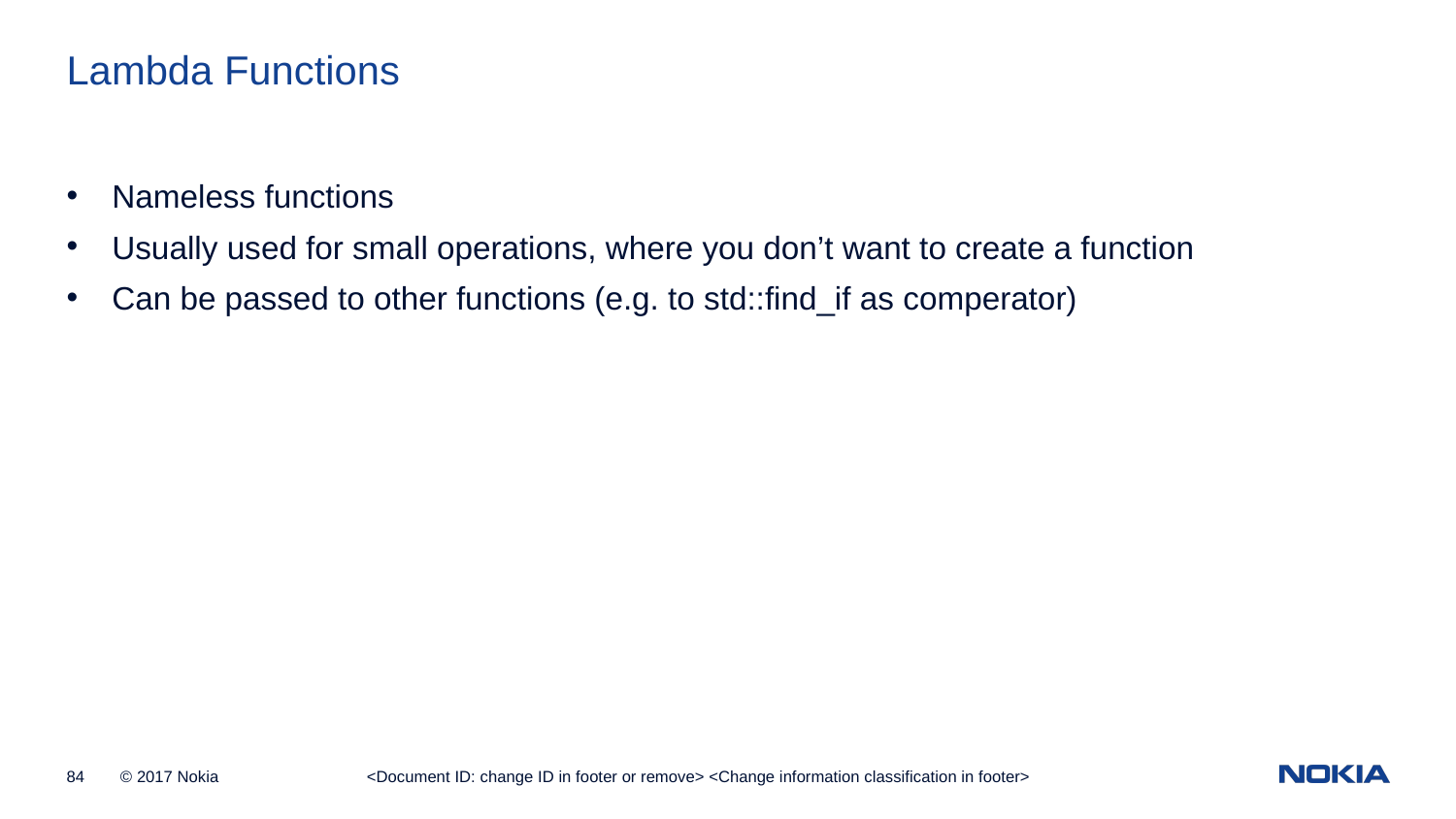

Lambda Functions

Nameless functions
Usually used for small operations, where you don’t want to create a function
Can be passed to other functions (e.g. to std::find_if as comperator)

<Document ID: change ID in footer or remove> <Change information classification in footer>